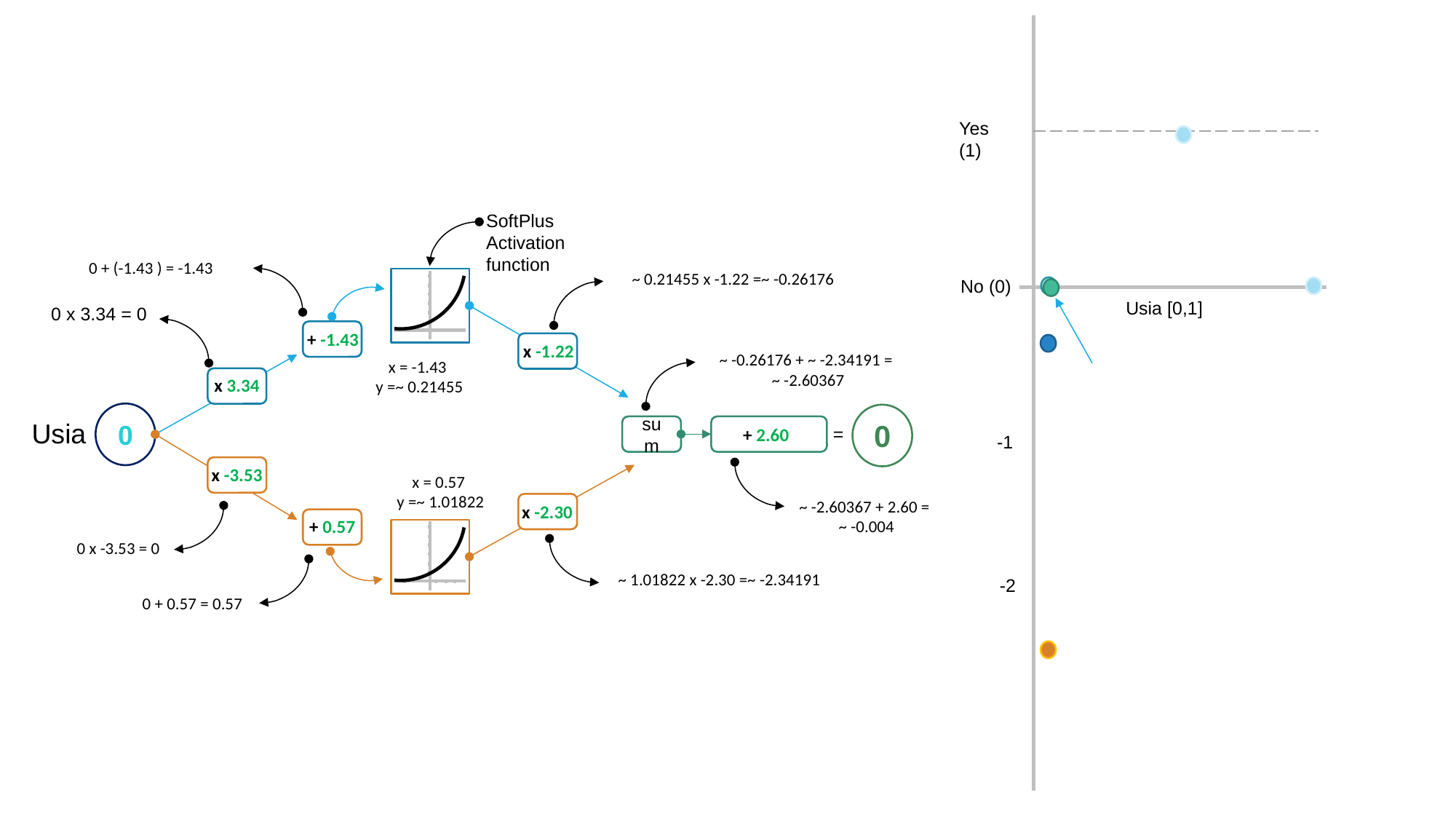

Yes (1)

SoftPlus
Activation function

0 + (-1.43 ) = -1.43
~ 0.21455 x -1.22 =~ -0.26176

0 x 3.34 = 0

+ -1.43

x -1.22
~ -0.26176 + ~ -2.34191 =
~ -2.60367
x = -1.43
y =~ 0.21455

x 3.34
0
0
Usia
sum

=
+ 2.60

x -3.53

x = 0.57
y =~ 1.01822
~ -2.60367 + 2.60 =
~ -0.004

x -2.30

+ 0.57

0 x -3.53 = 0
~ 1.01822 x -2.30 =~ -2.34191
0 + 0.57 = 0.57
No (0)

Usia [0,1]

-1
-2